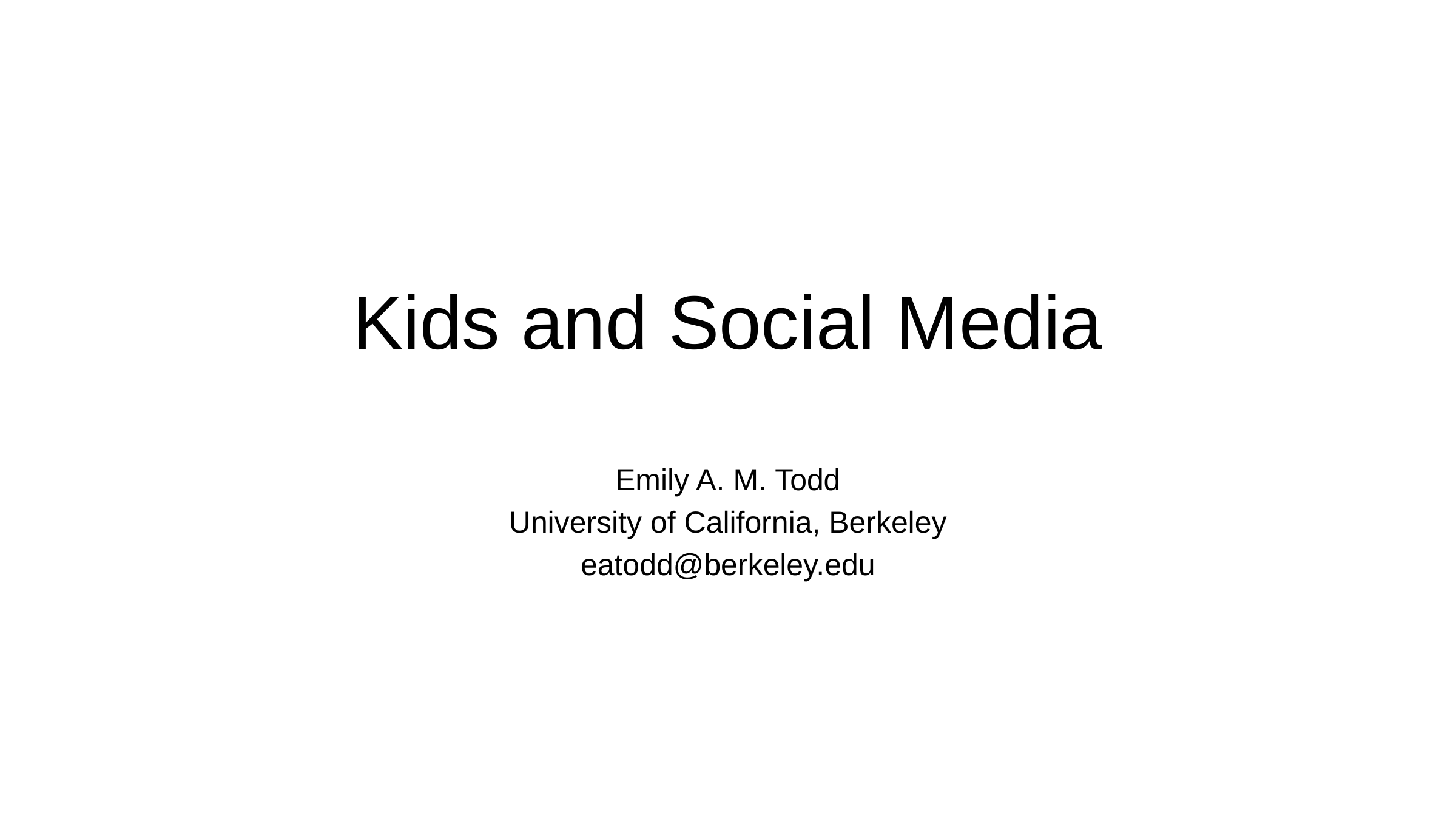

# Kids and Social Media
Emily A. M. Todd
University of California, Berkeley
eatodd@berkeley.edu